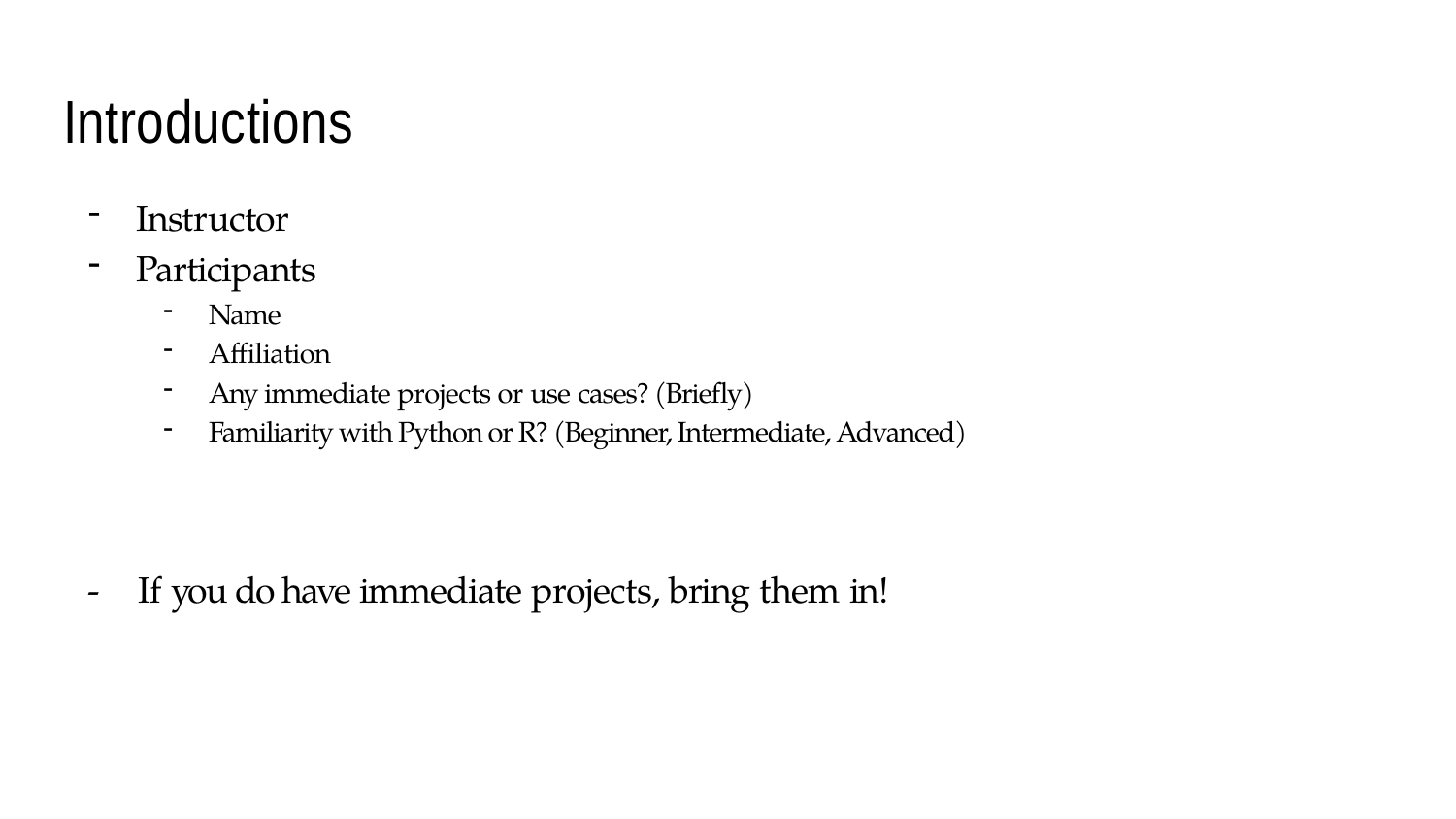

# Introductions
Instructor
Participants
Name
Affiliation
Any immediate projects or use cases? (Briefly)
Familiarity with Python or R? (Beginner, Intermediate, Advanced)
-	If you do have immediate projects, bring them in!